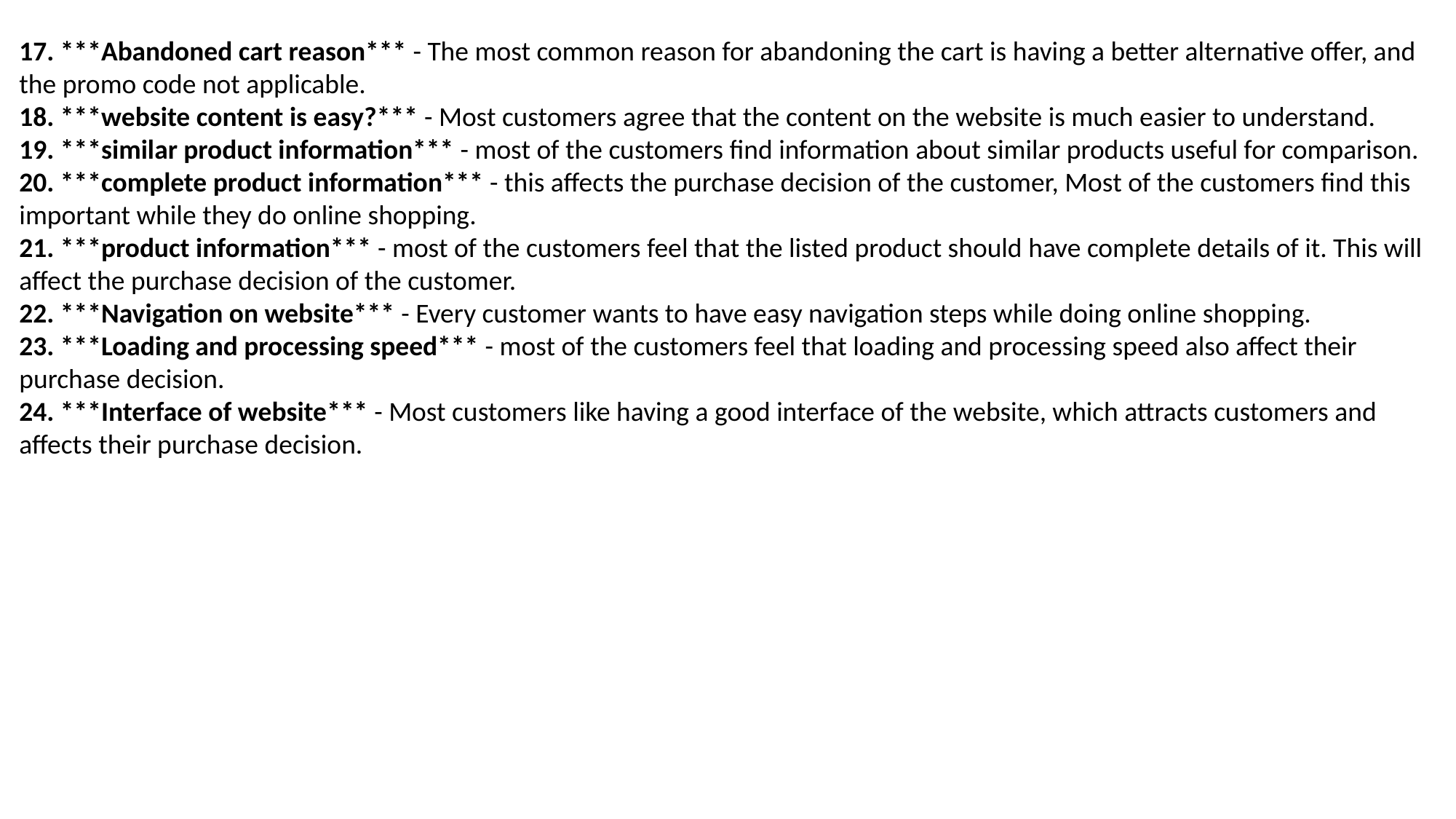

17. ***Abandoned cart reason*** - The most common reason for abandoning the cart is having a better alternative offer, and the promo code not applicable.
18. ***website content is easy?*** - Most customers agree that the content on the website is much easier to understand.
19. ***similar product information*** - most of the customers find information about similar products useful for comparison.
20. ***complete product information*** - this affects the purchase decision of the customer, Most of the customers find this important while they do online shopping.
21. ***product information*** - most of the customers feel that the listed product should have complete details of it. This will affect the purchase decision of the customer.
22. ***Navigation on website*** - Every customer wants to have easy navigation steps while doing online shopping.
23. ***Loading and processing speed*** - most of the customers feel that loading and processing speed also affect their purchase decision.
24. ***Interface of website*** - Most customers like having a good interface of the website, which attracts customers and affects their purchase decision.